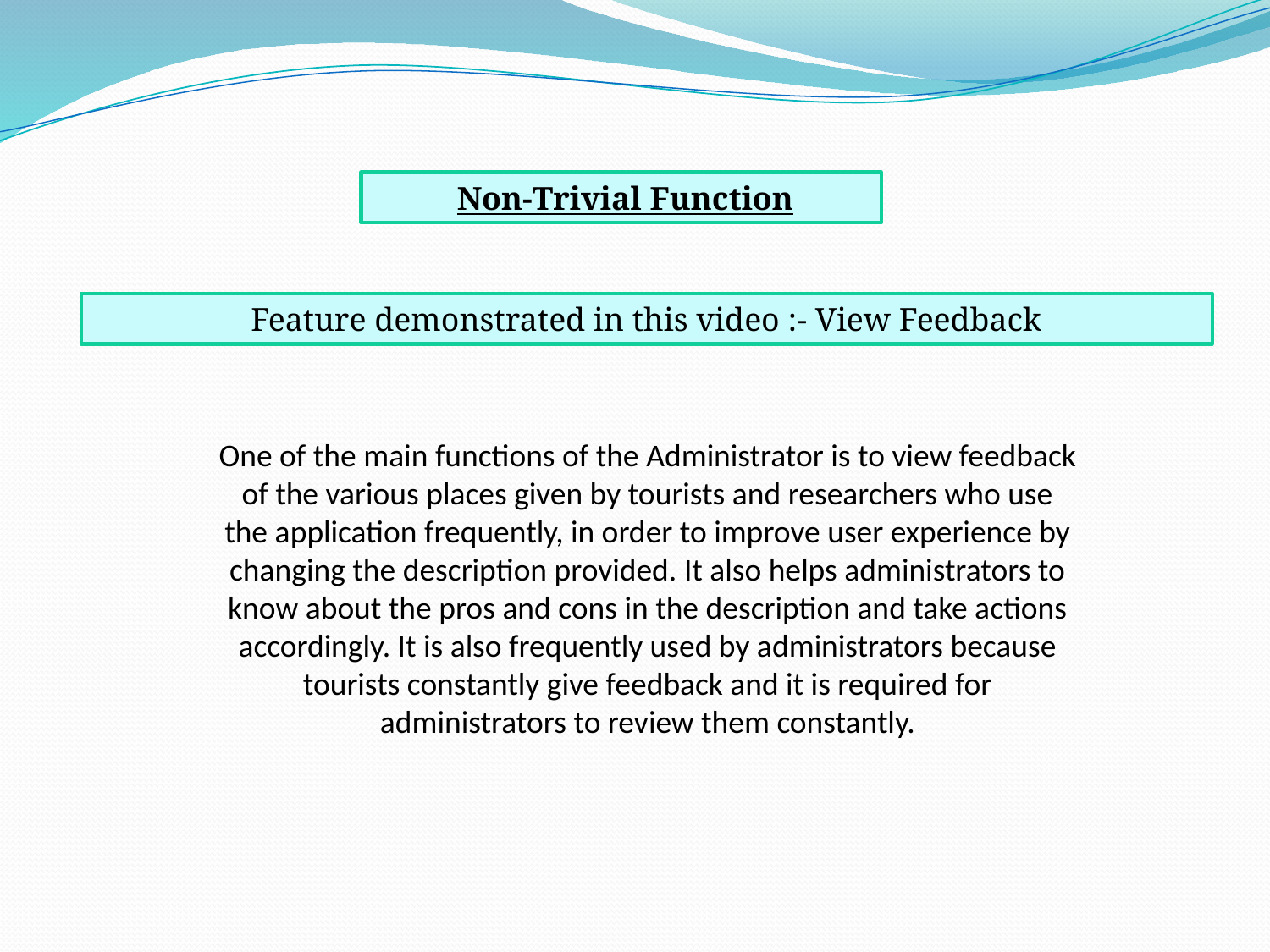

Non-Trivial Function
Feature demonstrated in this video :- View Feedback
One of the main functions of the Administrator is to view feedback of the various places given by tourists and researchers who use the application frequently, in order to improve user experience by changing the description provided. It also helps administrators to know about the pros and cons in the description and take actions accordingly. It is also frequently used by administrators because tourists constantly give feedback and it is required for administrators to review them constantly.